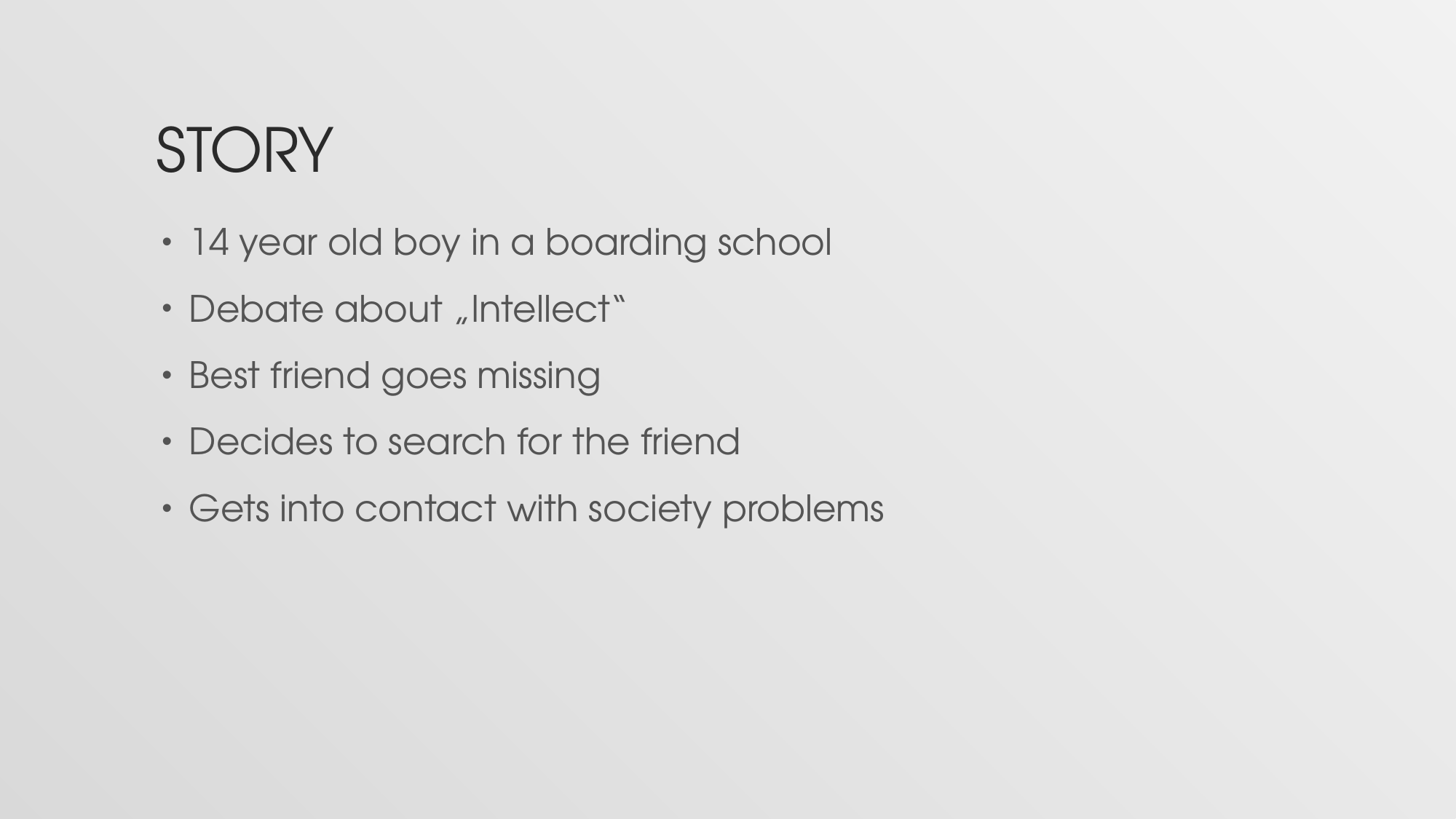

# Story
14 year old boy in a boarding school
Debate about „Intellect“
Best friend goes missing
Decides to search for the friend
Gets into contact with society problems